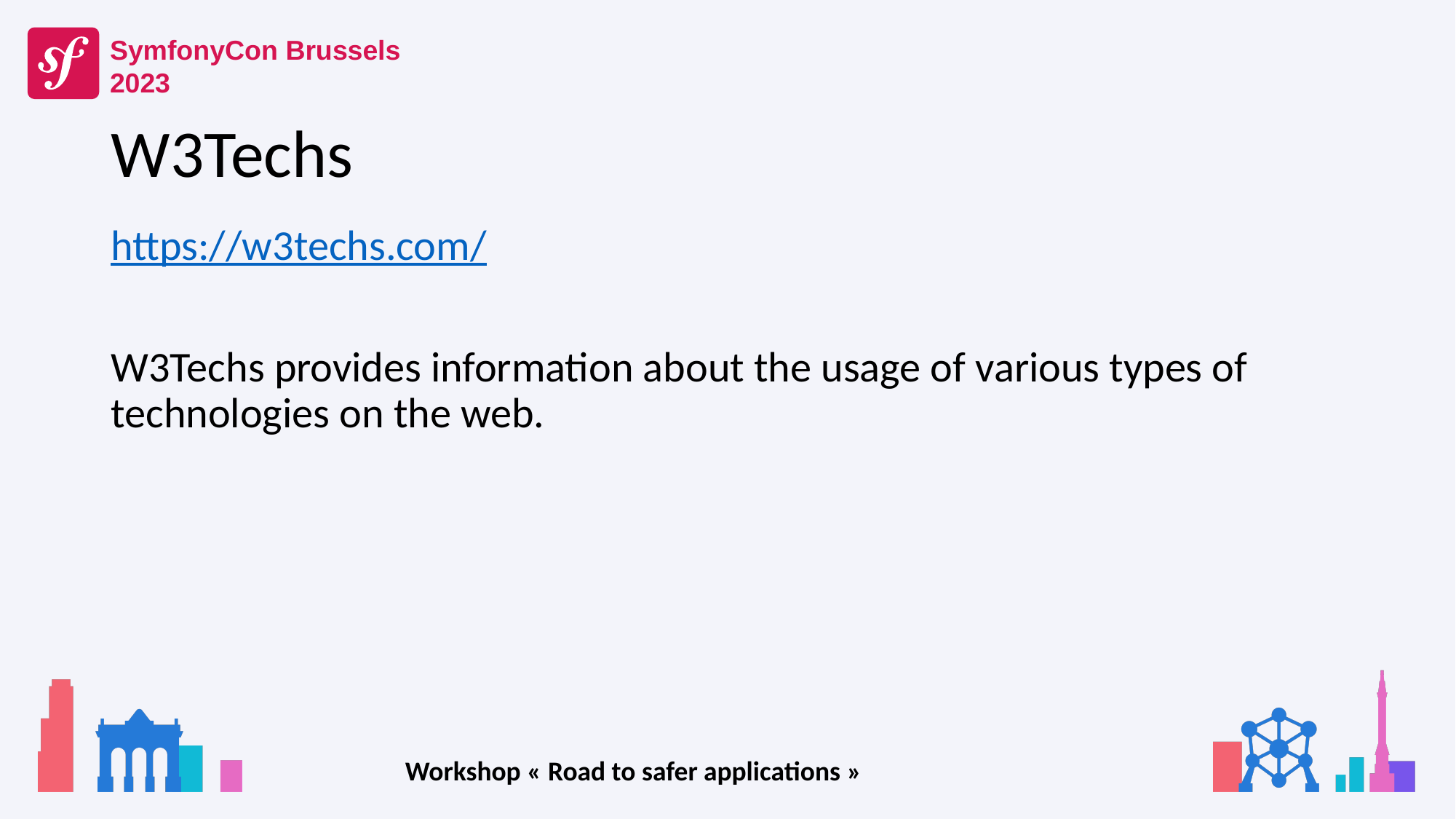

# W3Techs
https://w3techs.com/

W3Techs provides information about the usage of various types of technologies on the web.